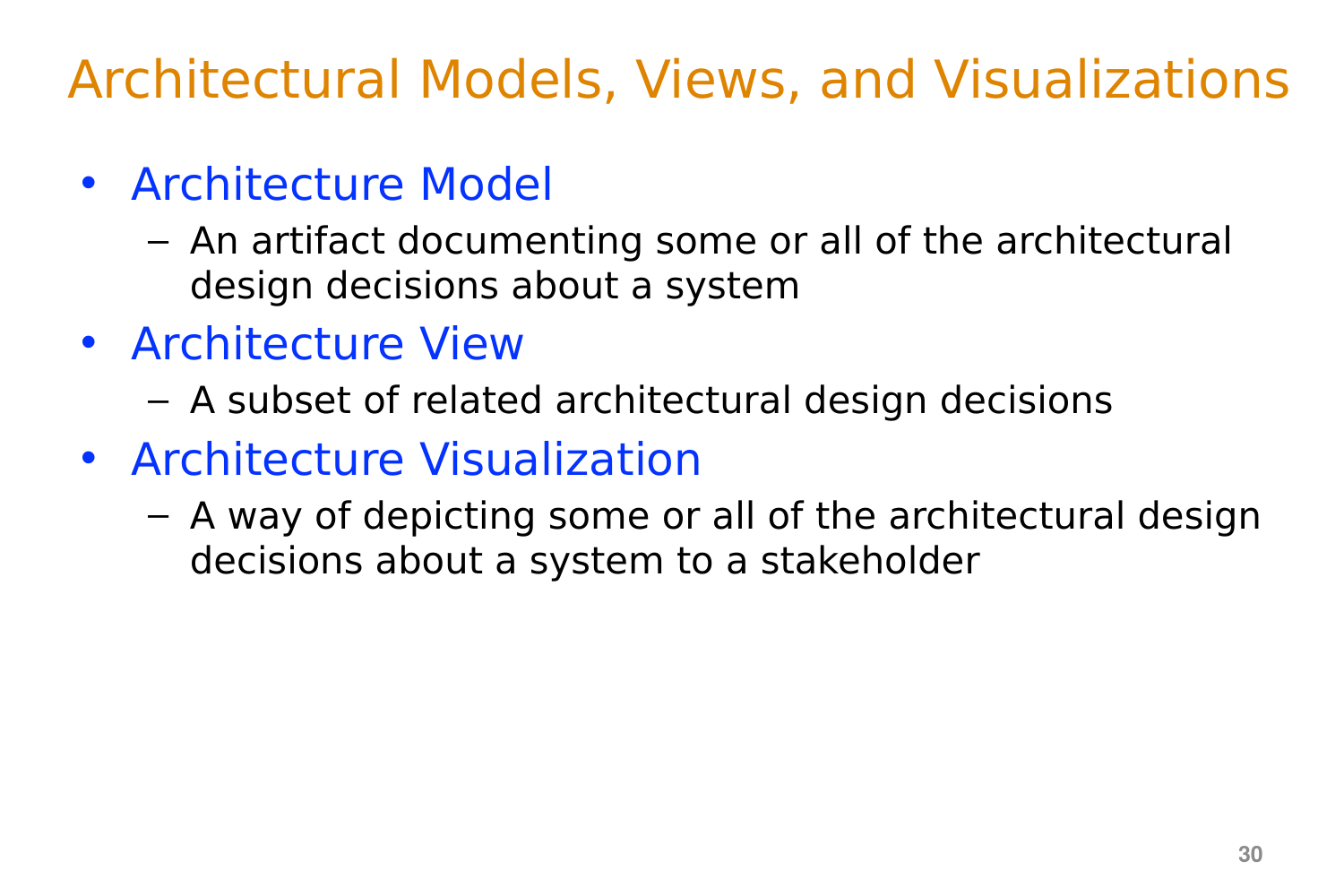

# Architectural Models, Views, and Visualizations
Architecture Model
An artifact documenting some or all of the architectural design decisions about a system
Architecture View
A subset of related architectural design decisions
Architecture Visualization
A way of depicting some or all of the architectural design decisions about a system to a stakeholder
30